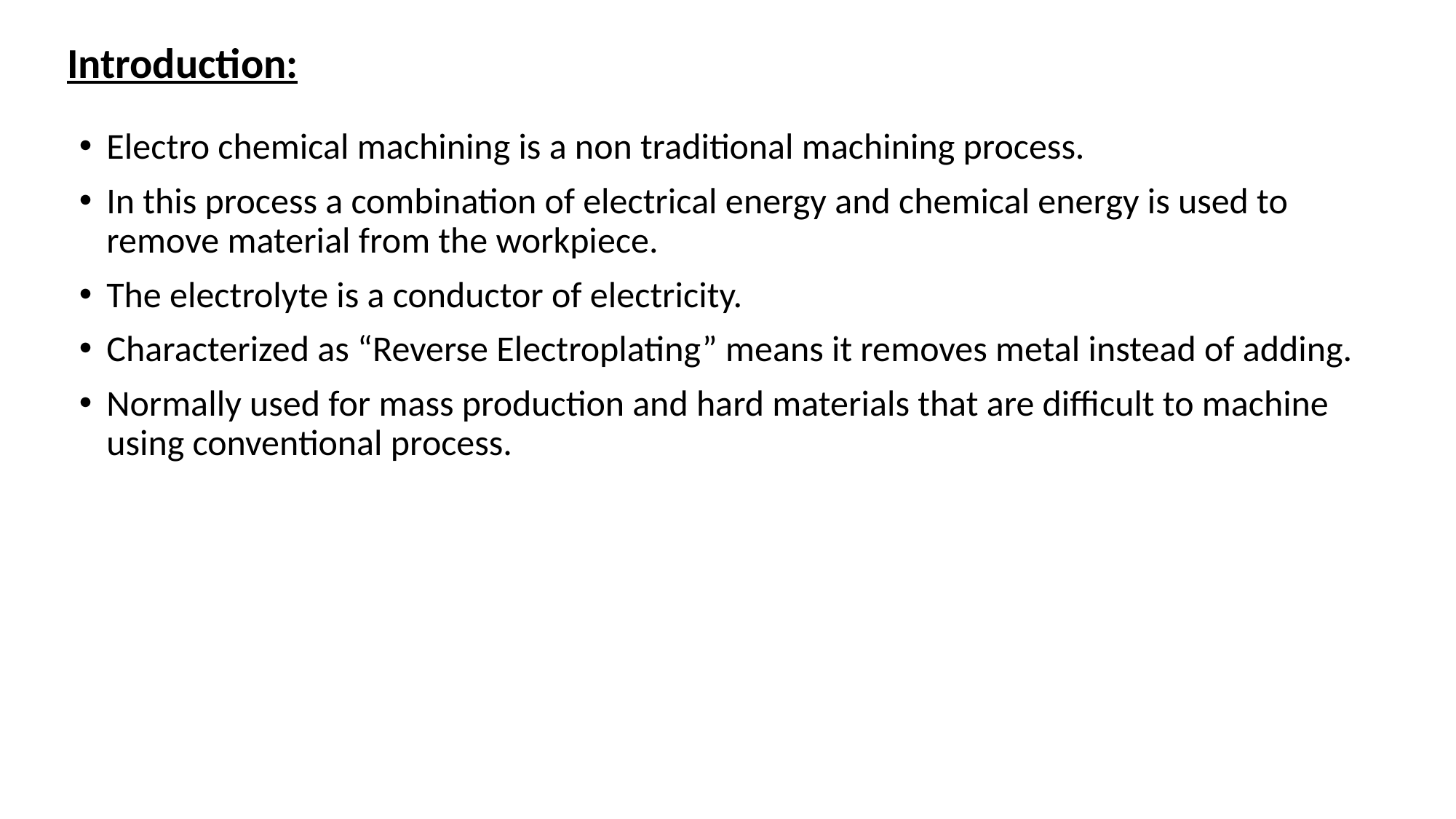

# Introduction:
Electro chemical machining is a non traditional machining process.
In this process a combination of electrical energy and chemical energy is used to remove material from the workpiece.
The electrolyte is a conductor of electricity.
Characterized as “Reverse Electroplating” means it removes metal instead of adding.
Normally used for mass production and hard materials that are difficult to machine using conventional process.